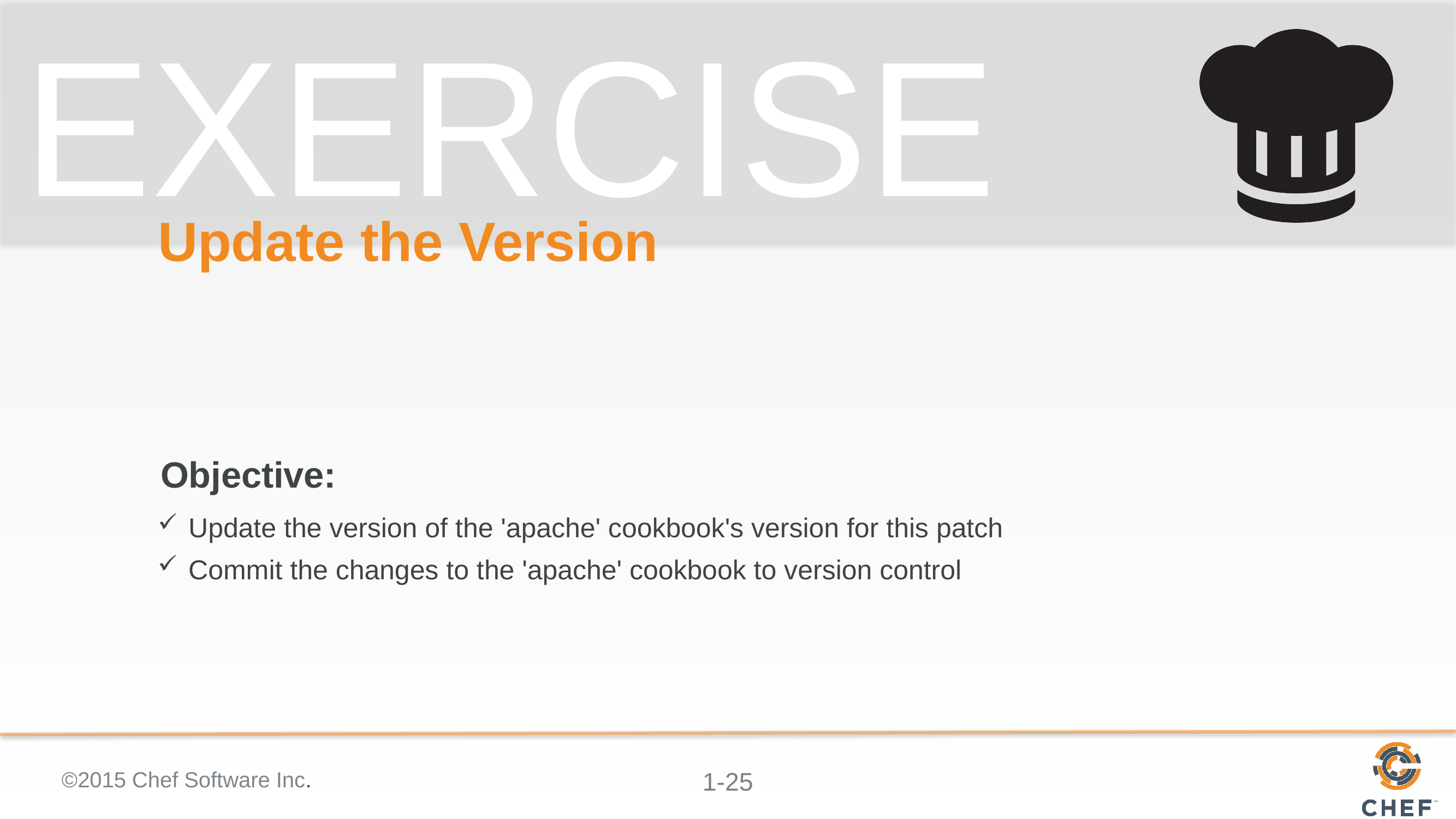

# Update the Version

Update the version of the 'apache' cookbook's version for this patch
Commit the changes to the 'apache' cookbook to version control